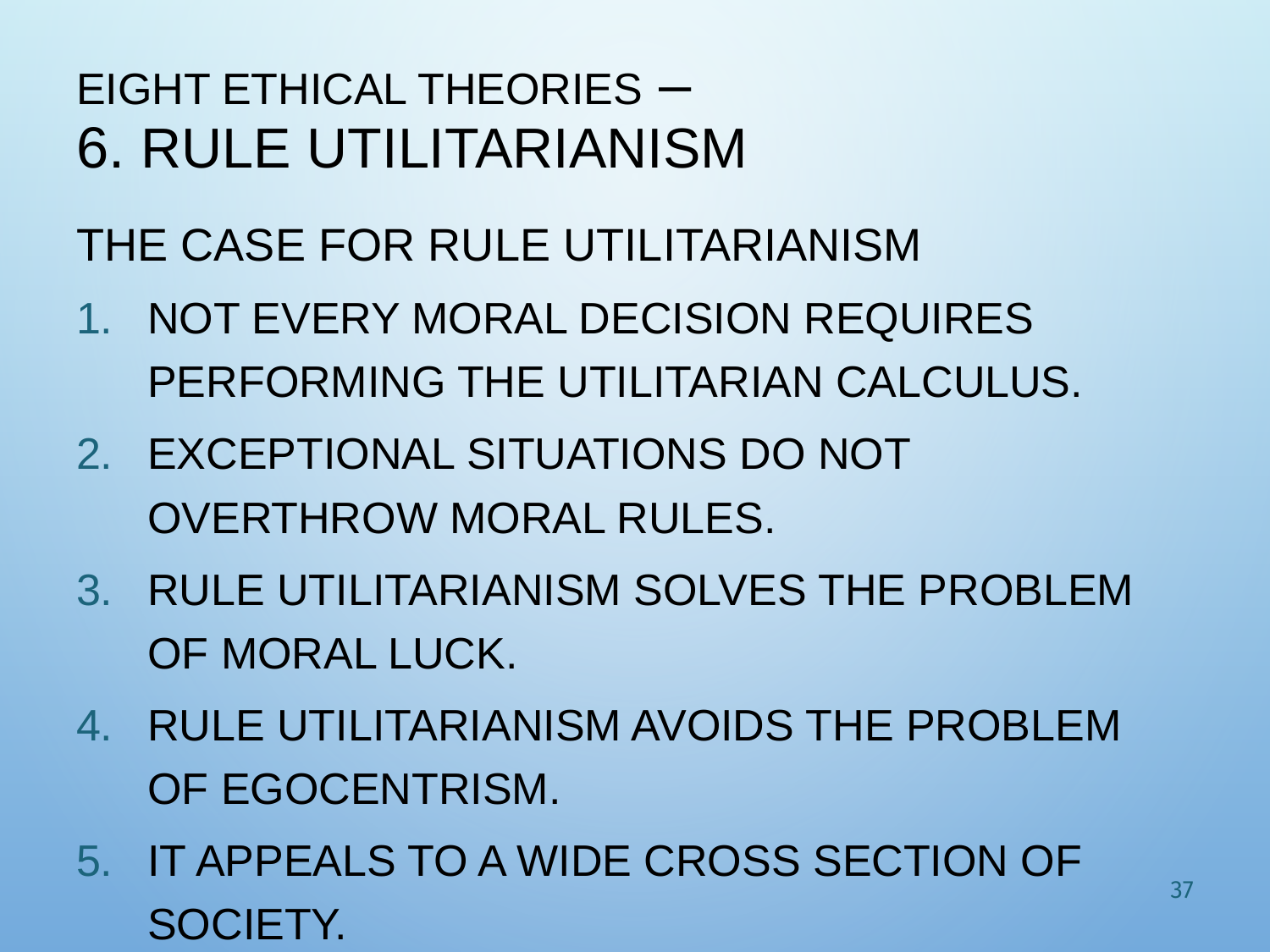

# Eight Ethical Theories – 6. Rule Utilitarianism
The Case for Rule Utilitarianism
Not every moral decision requires performing the utilitarian calculus.
Exceptional situations do not overthrow moral rules.
Rule utilitarianism solves the problem of moral luck.
Rule utilitarianism avoids the problem of egocentrism.
It appeals to a wide cross section of society.
37